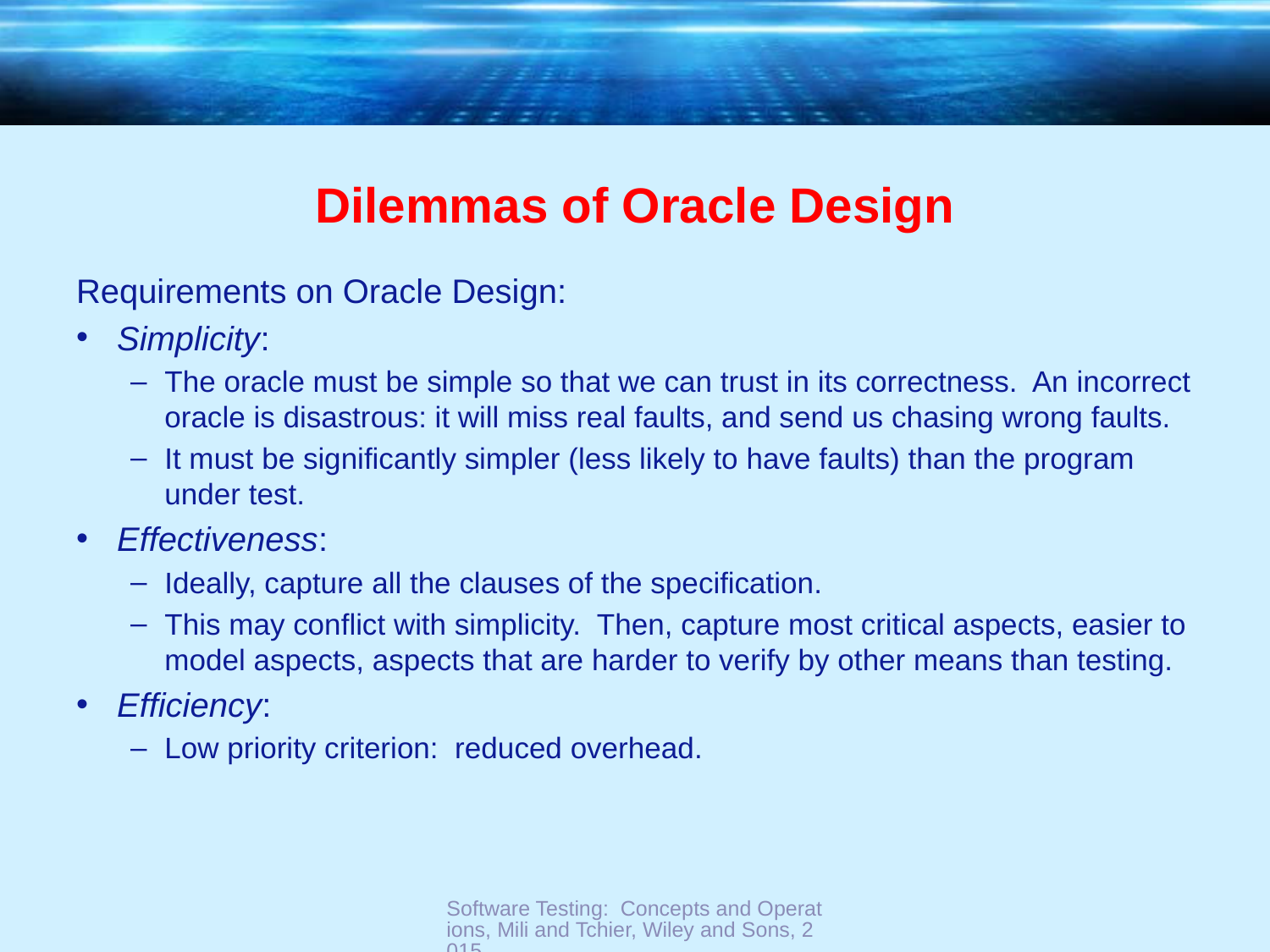

# Dilemmas of Oracle Design
Requirements on Oracle Design:
Simplicity:
The oracle must be simple so that we can trust in its correctness.  An incorrect oracle is disastrous: it will miss real faults, and send us chasing wrong faults.
It must be significantly simpler (less likely to have faults) than the program under test.
Effectiveness:
Ideally, capture all the clauses of the specification.
This may conflict with simplicity.  Then, capture most critical aspects, easier to model aspects, aspects that are harder to verify by other means than testing.
Efficiency:
Low priority criterion:  reduced overhead.
Software Testing:  Concepts and Operations, Mili and Tchier, Wiley and Sons, 2015